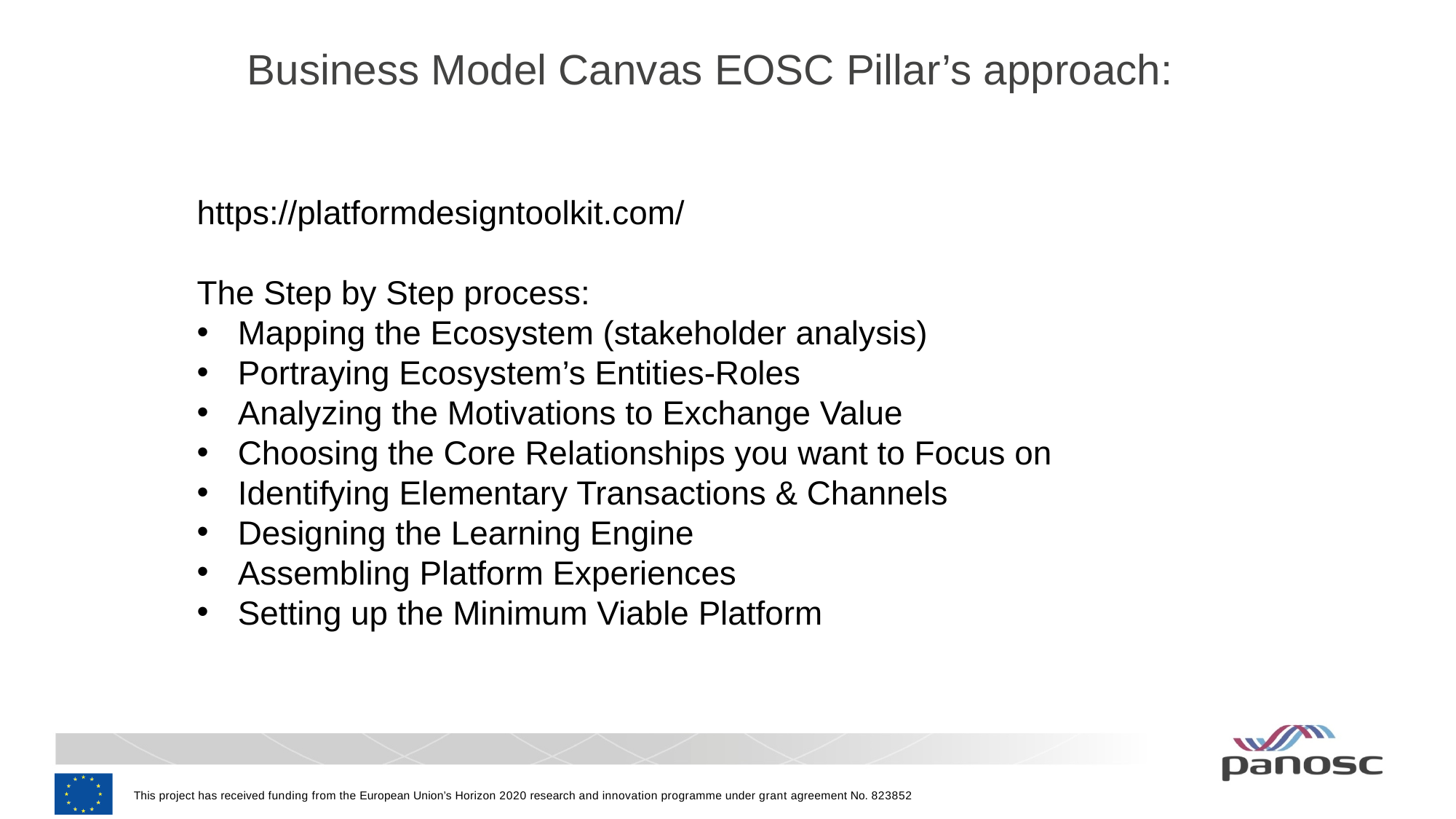

# Business Model Canvas EOSC Pillar’s approach:
https://platformdesigntoolkit.com/

The Step by Step process:
Mapping the Ecosystem (stakeholder analysis)
Portraying Ecosystem’s Entities-Roles
Analyzing the Motivations to Exchange Value
Choosing the Core Relationships you want to Focus on
Identifying Elementary Transactions & Channels
Designing the Learning Engine
Assembling Platform Experiences
Setting up the Minimum Viable Platform